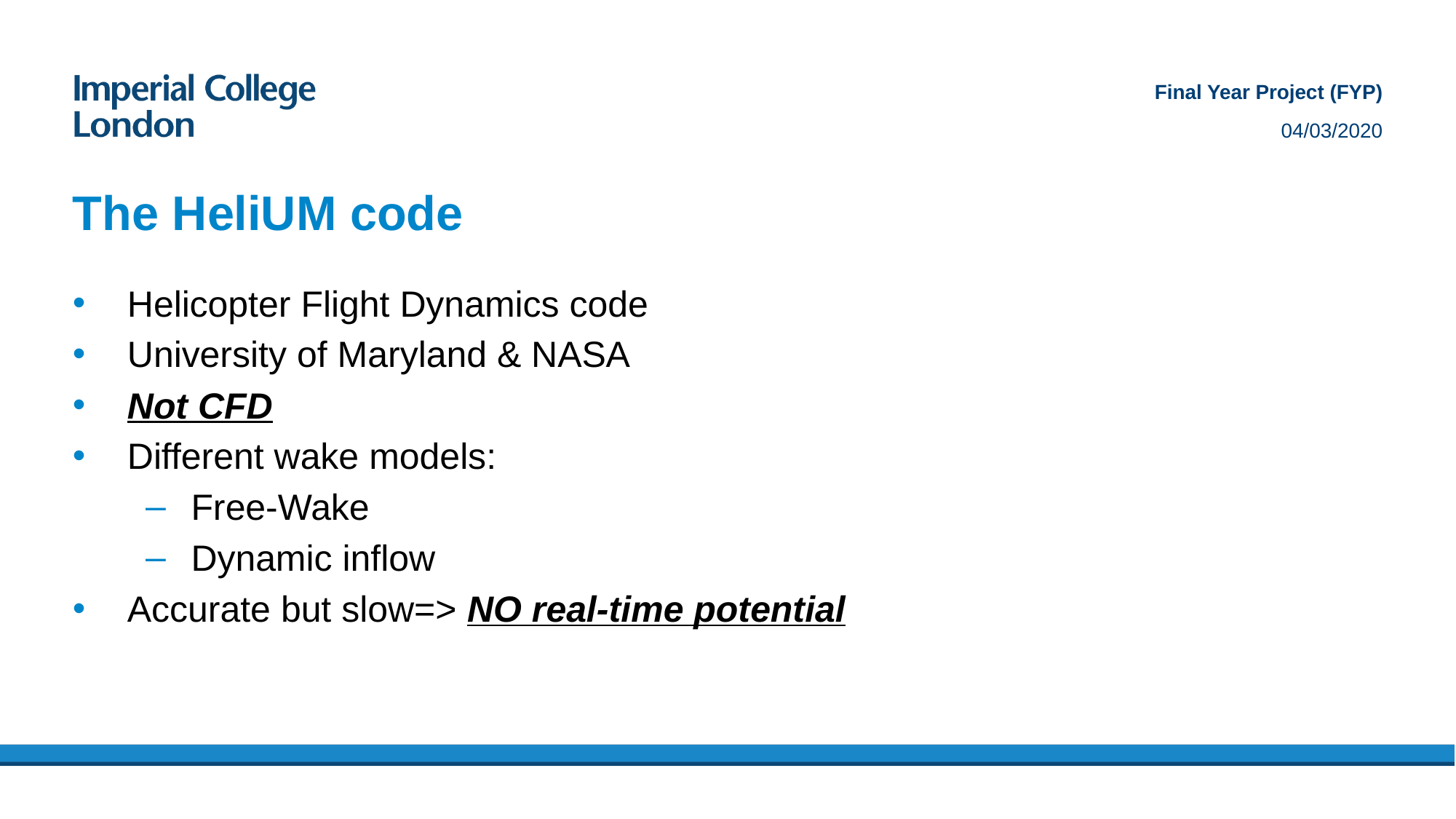

Final Year Project (FYP)

04/03/2020

# The HeliUM code
Helicopter Flight Dynamics code
University of Maryland & NASA
Not CFD
Different wake models:
Free-Wake
Dynamic inflow
Accurate but slow=> NO real-time potential